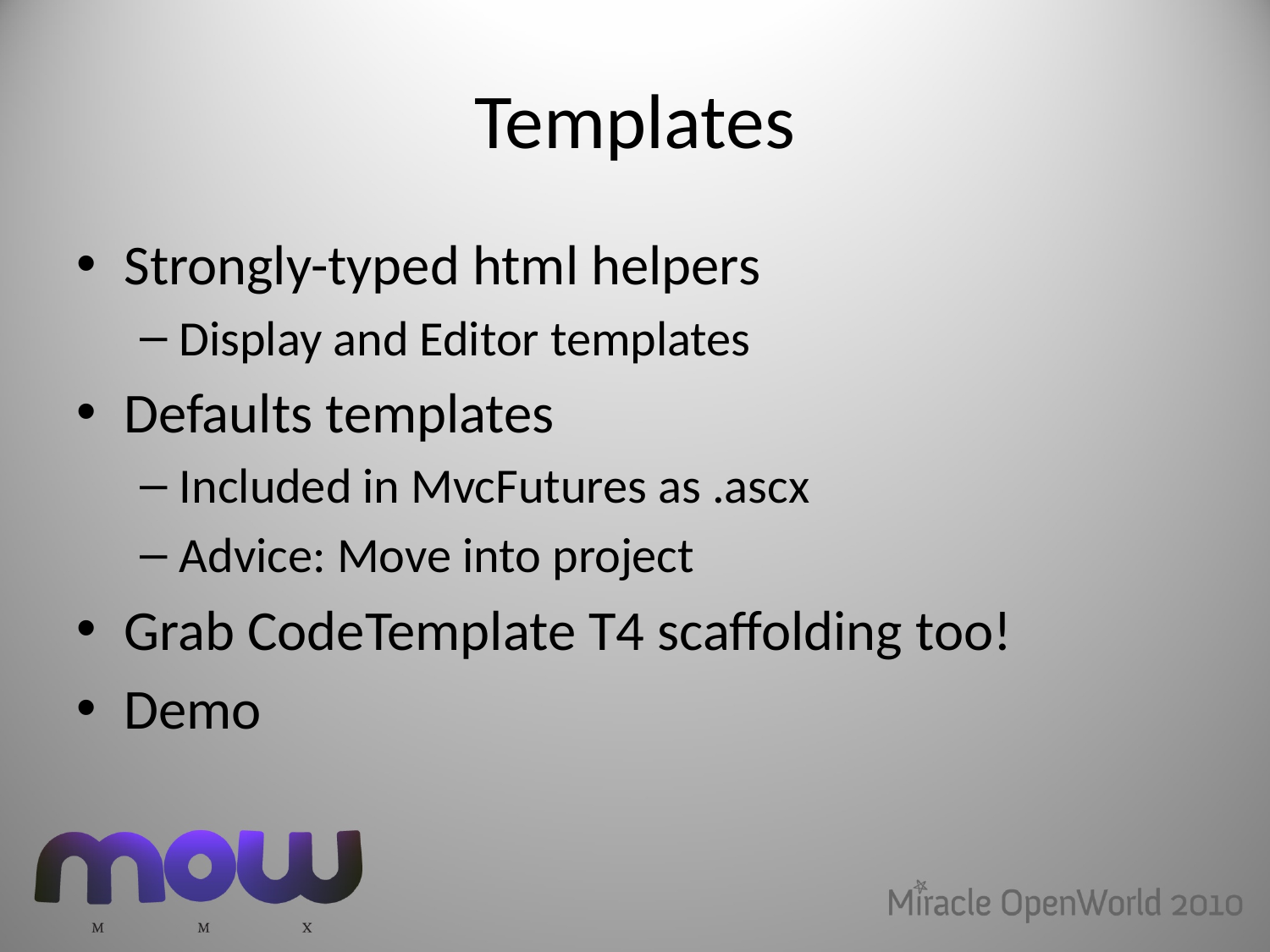

# Templates
Strongly-typed html helpers
Display and Editor templates
Defaults templates
Included in MvcFutures as .ascx
Advice: Move into project
Grab CodeTemplate T4 scaffolding too!
Demo